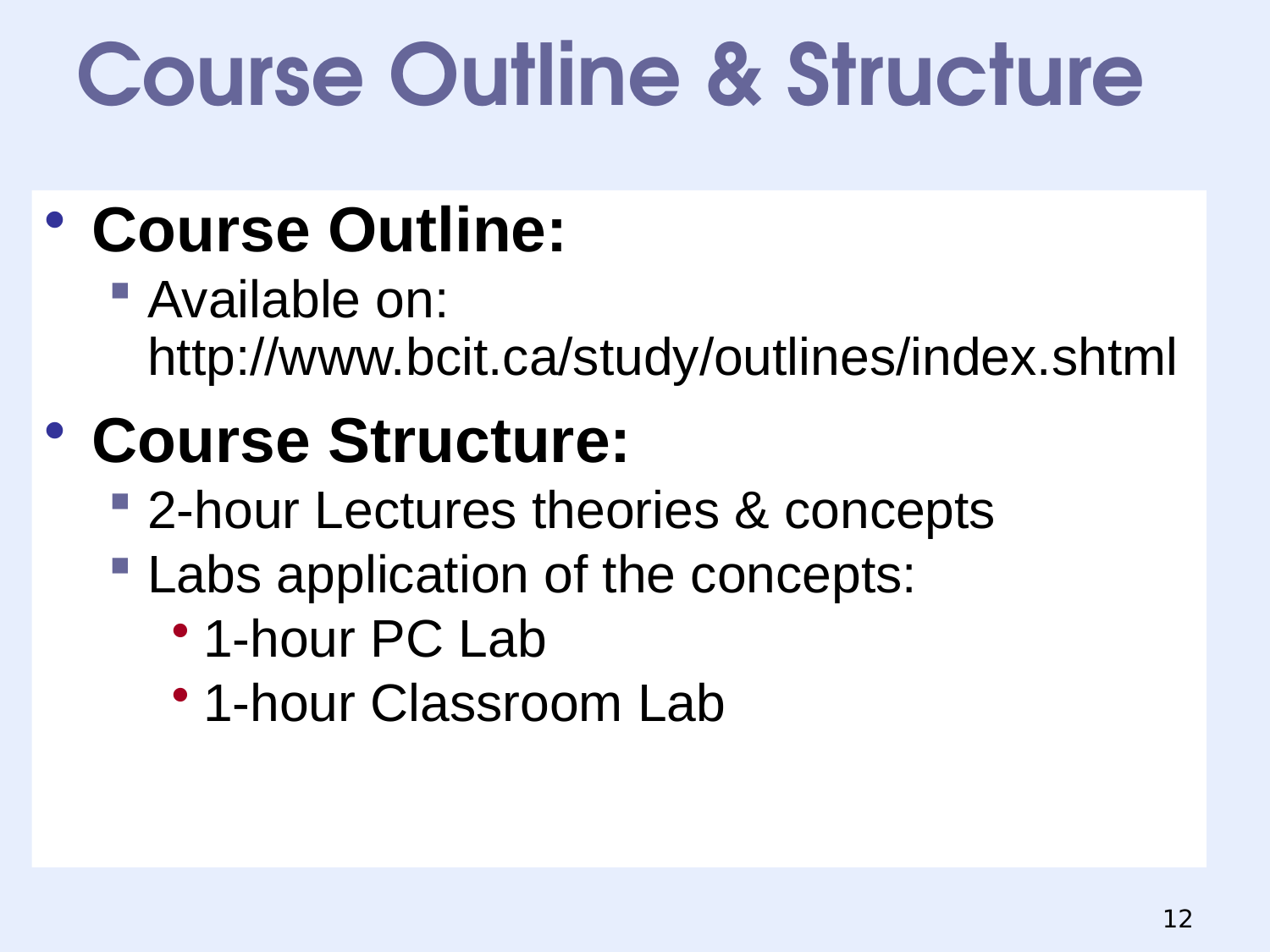

# Course Outline & Structure
Course Outline:
Available on: http://www.bcit.ca/study/outlines/index.shtml
Course Structure:
2-hour Lectures theories & concepts
Labs application of the concepts:
1-hour PC Lab
1-hour Classroom Lab

12